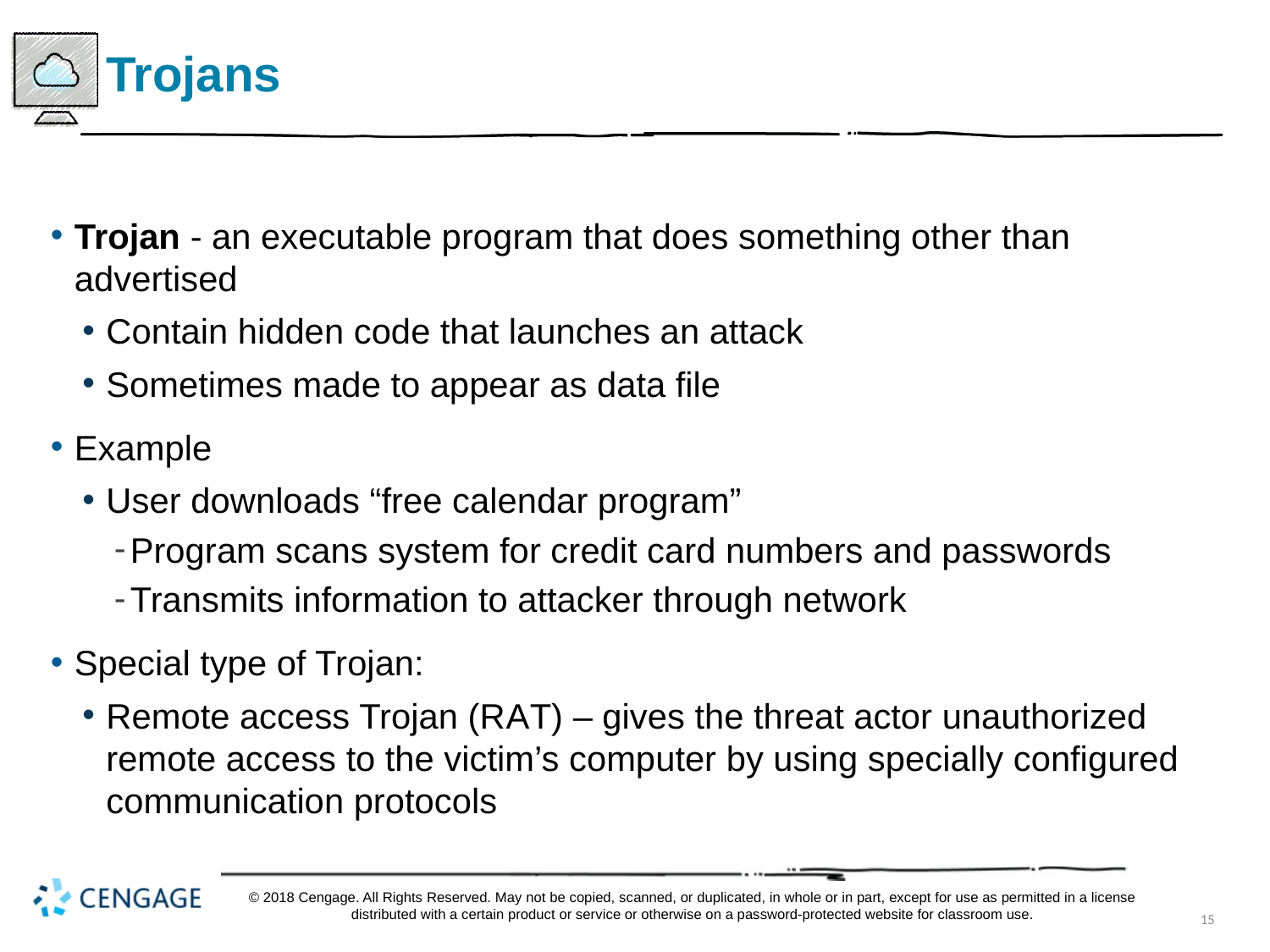

# Trojans
Trojan - an executable program that does something other than advertised
Contain hidden code that launches an attack
Sometimes made to appear as data file
Example
User downloads “free calendar program”
Program scans system for credit card numbers and passwords
Transmits information to attacker through network
Special type of Trojan:
Remote access Trojan (R A T) – gives the threat actor unauthorized remote access to the victim’s computer by using specially configured communication protocols
© 2018 Cengage. All Rights Reserved. May not be copied, scanned, or duplicated, in whole or in part, except for use as permitted in a license distributed with a certain product or service or otherwise on a password-protected website for classroom use.